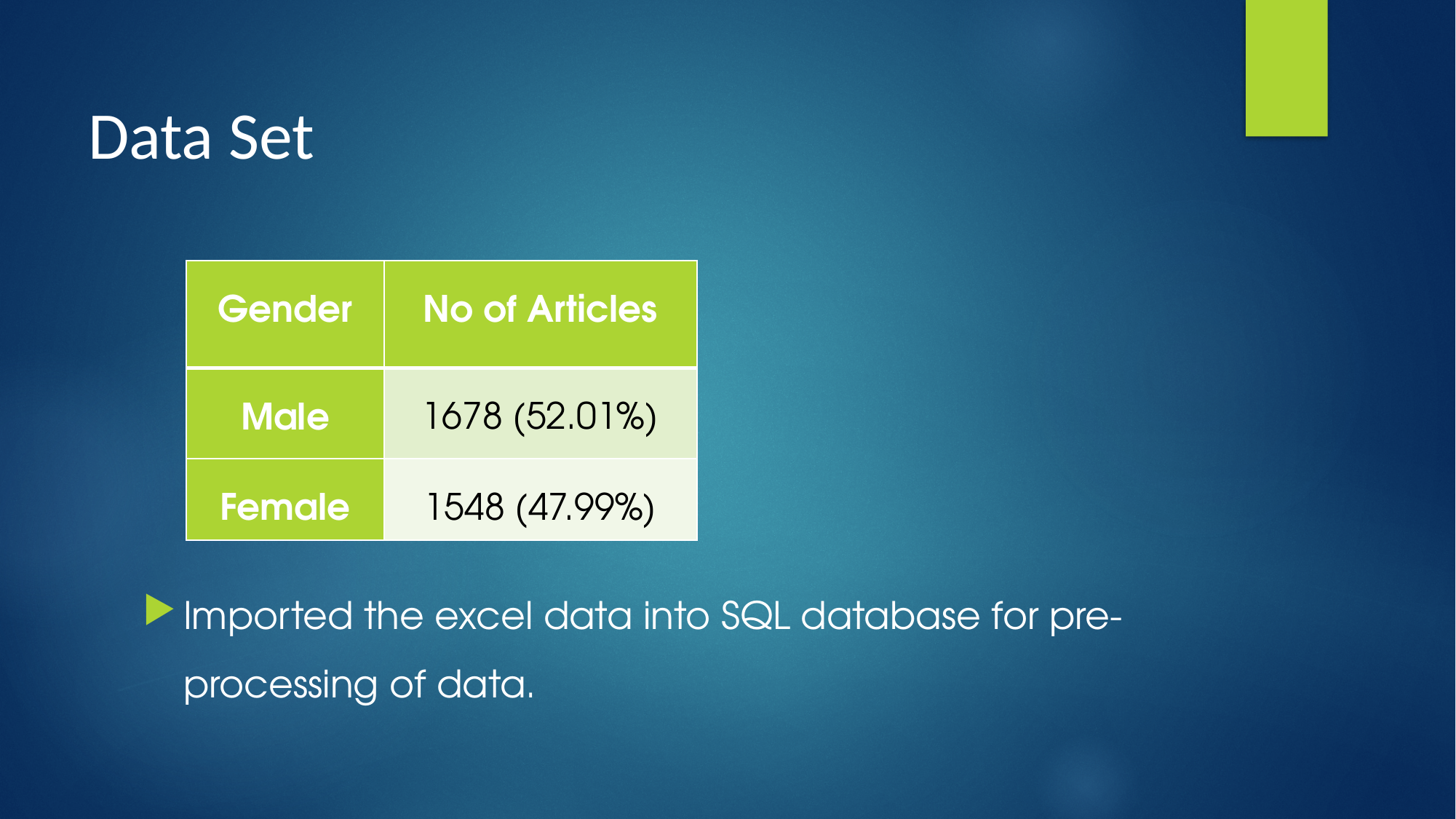

# Data Set

Imported the excel data into SQL database for pre-processing of data.
| Gender | No of Articles |
| --- | --- |
| Male | 1678 (52.01%) |
| Female | 1548 (47.99%) |